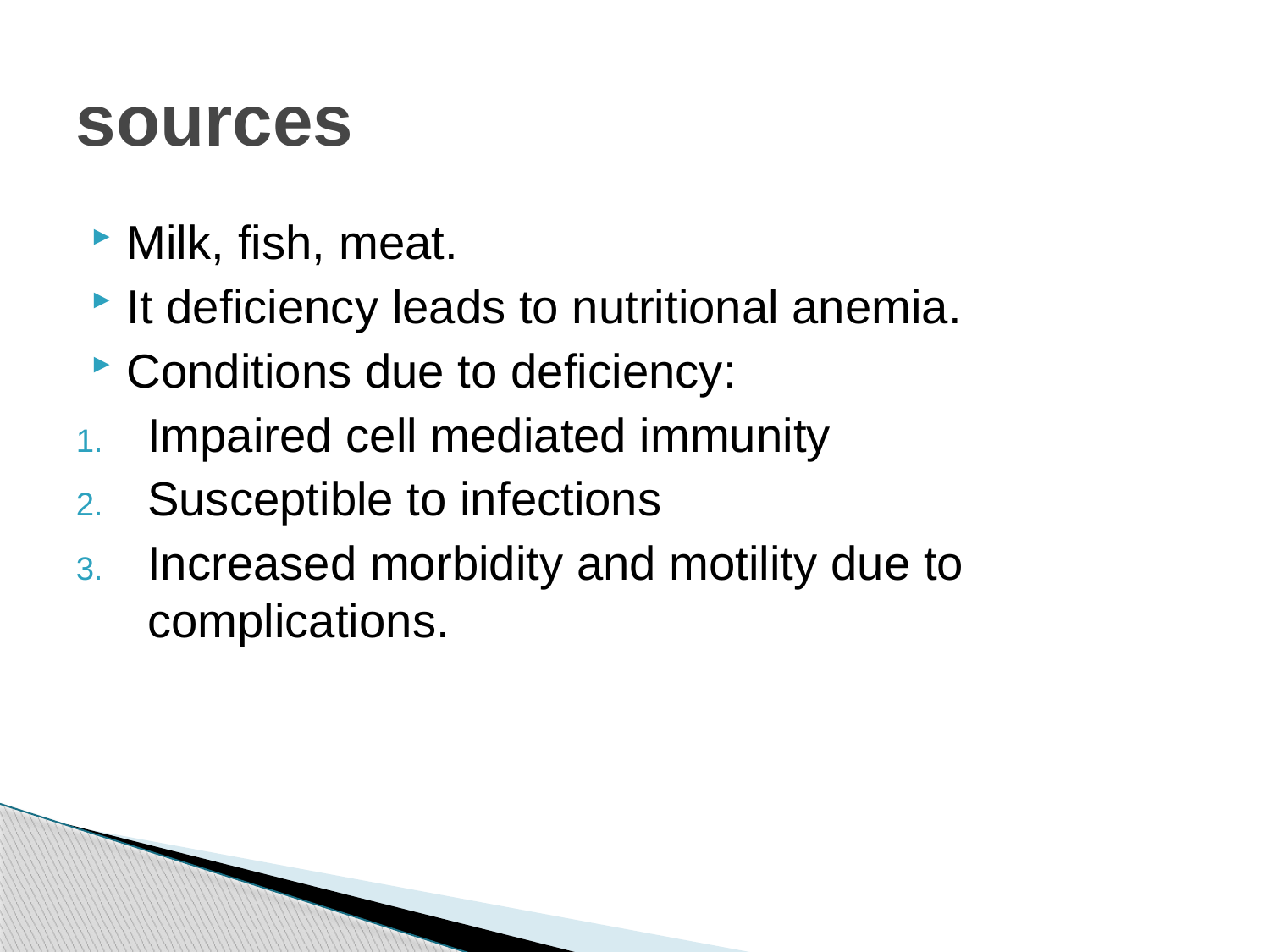

# sources
Milk, fish, meat.
It deficiency leads to nutritional anemia.
Conditions due to deficiency:
Impaired cell mediated immunity
Susceptible to infections
Increased morbidity and motility due to complications.